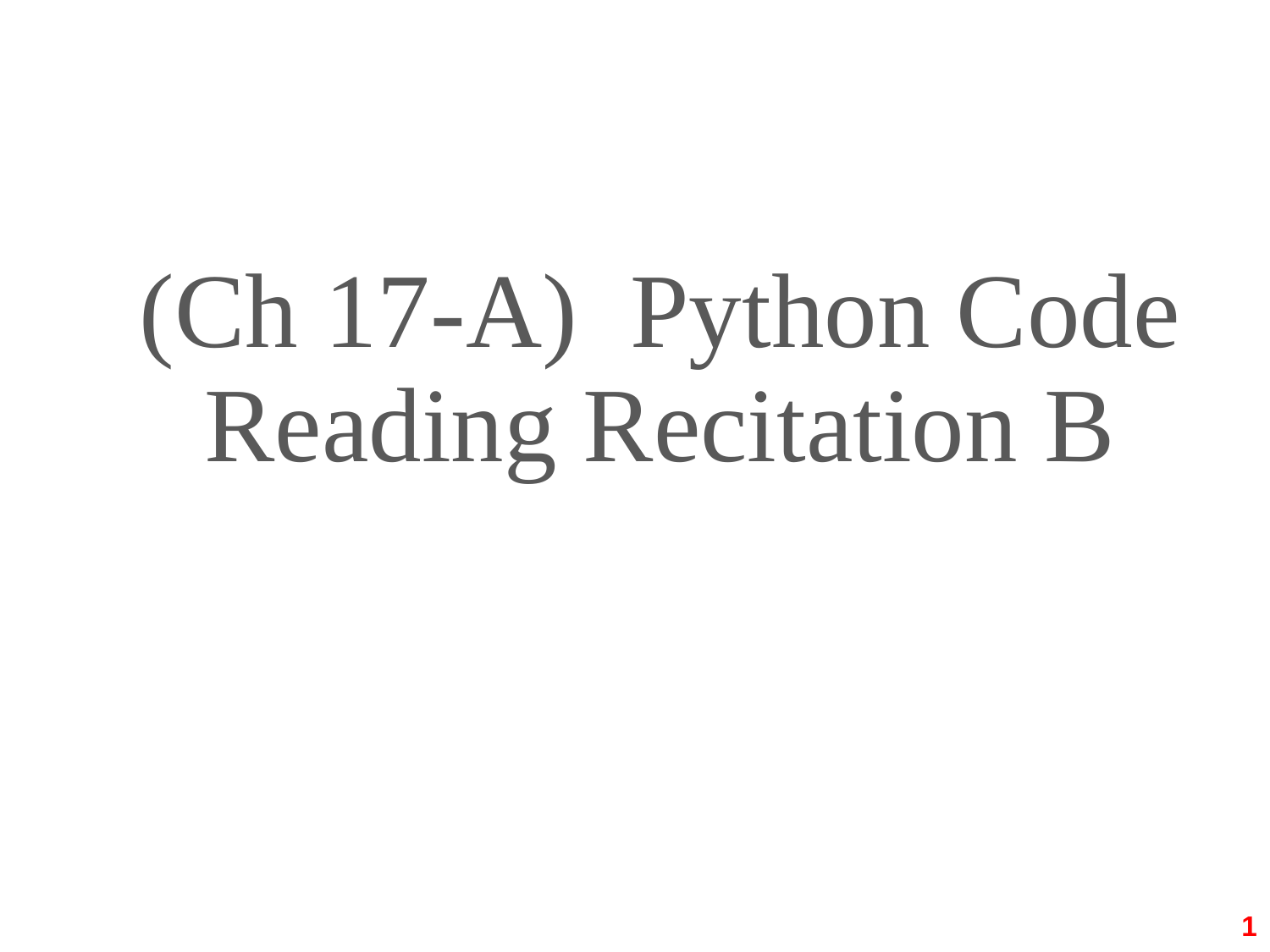

# (Ch 17-A)  Python Code Reading Recitation B
1